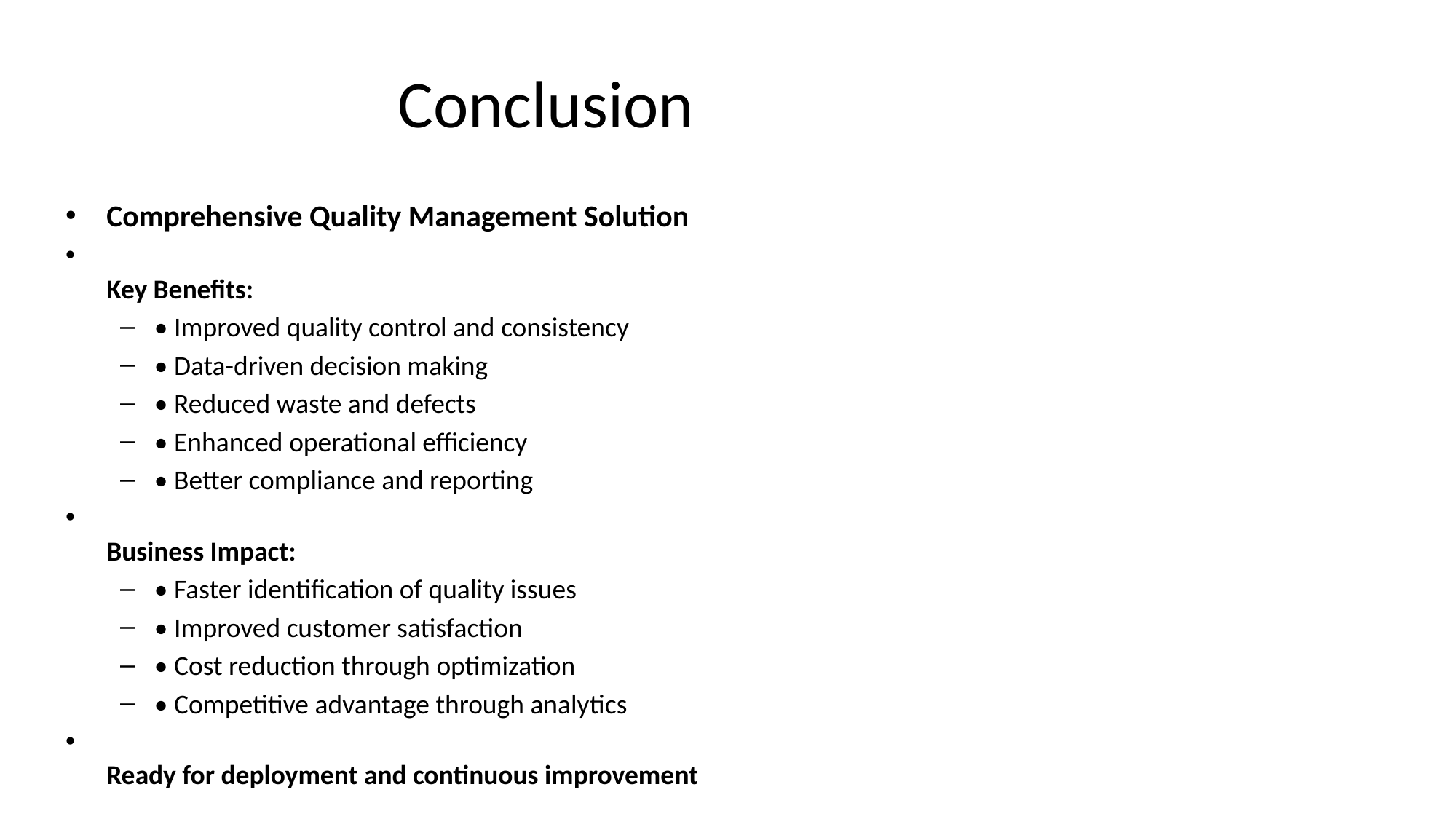

# Conclusion
Comprehensive Quality Management Solution
Key Benefits:
• Improved quality control and consistency
• Data-driven decision making
• Reduced waste and defects
• Enhanced operational efficiency
• Better compliance and reporting
Business Impact:
• Faster identification of quality issues
• Improved customer satisfaction
• Cost reduction through optimization
• Competitive advantage through analytics
Ready for deployment and continuous improvement